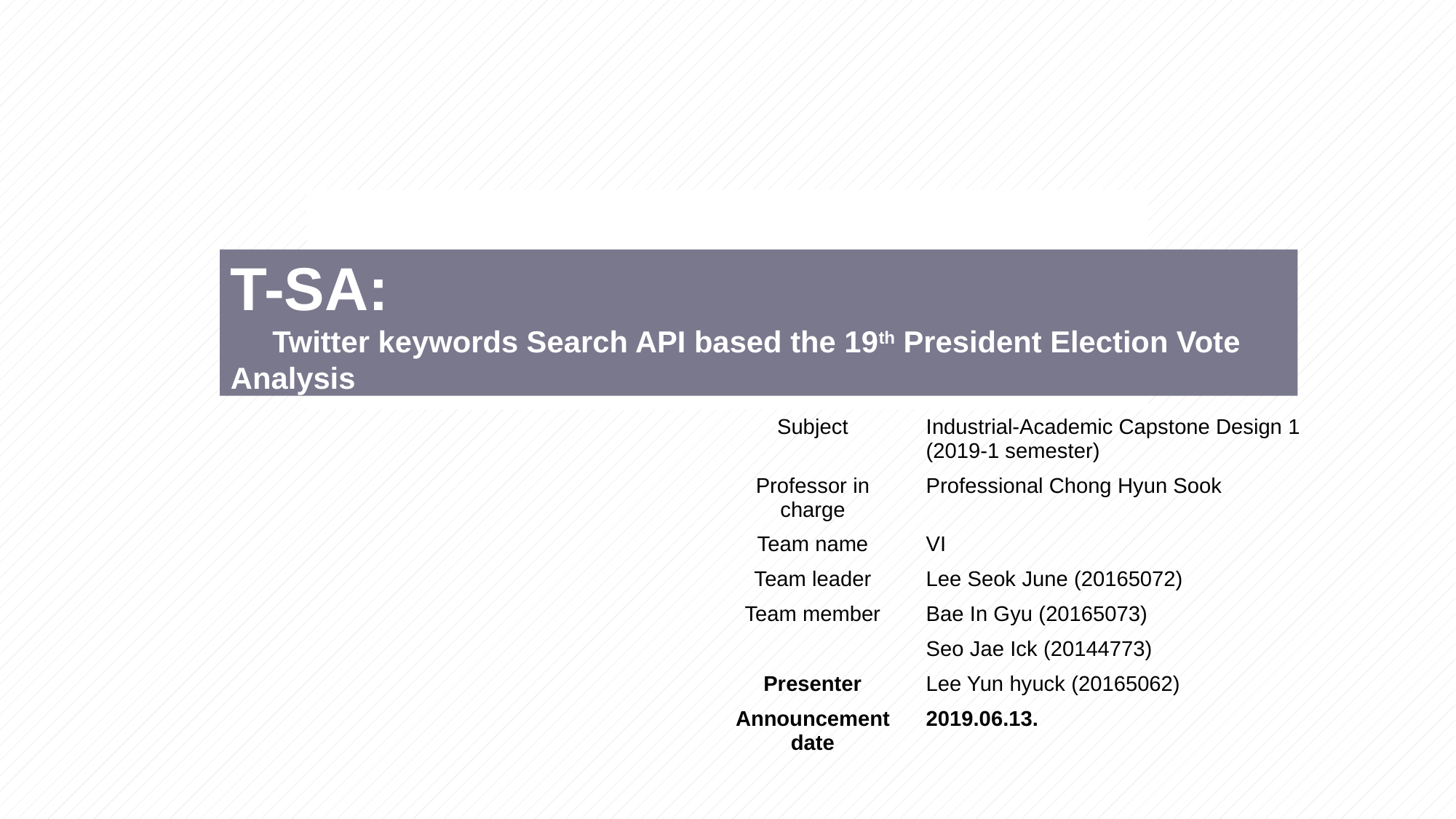

T-SA:
     Twitter keywords Search API based the 19th President Election Vote Analysis
| Subject | Industrial-Academic Capstone Design 1 (2019-1 semester) |
| --- | --- |
| Professor in charge | Professional Chong Hyun Sook |
| Team name | VI |
| Team leader | Lee Seok June (20165072) |
| Team member | Bae In Gyu (20165073) |
|  | Seo Jae Ick (20144773) |
| Presenter | Lee Yun hyuck (20165062) |
| Announcement date | 2019.06.13. |